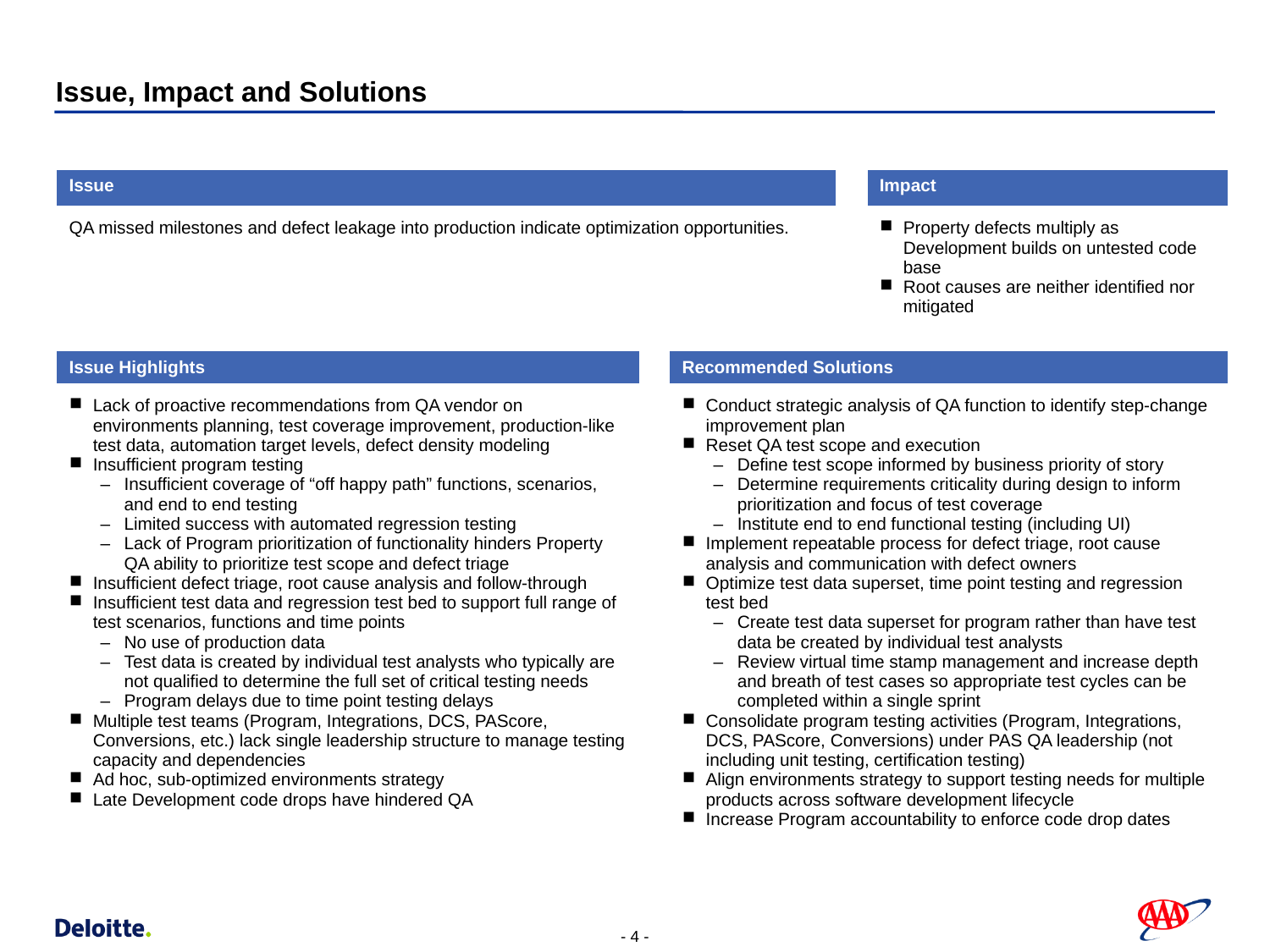

# Issue, Impact and Solutions
| Issue |  |  |  | Impact |
| --- | --- | --- | --- | --- |
| QA missed milestones and defect leakage into production indicate optimization opportunities. |  |  |  | Property defects multiply as Development builds on untested code base Root causes are neither identified nor mitigated |
| Issue Highlights |  | Recommended Solutions |  |  |
| Lack of proactive recommendations from QA vendor on environments planning, test coverage improvement, production-like test data, automation target levels, defect density modeling Insufficient program testing Insufficient coverage of “off happy path” functions, scenarios, and end to end testing Limited success with automated regression testing Lack of Program prioritization of functionality hinders Property QA ability to prioritize test scope and defect triage Insufficient defect triage, root cause analysis and follow-through Insufficient test data and regression test bed to support full range of test scenarios, functions and time points No use of production data Test data is created by individual test analysts who typically are not qualified to determine the full set of critical testing needs Program delays due to time point testing delays Multiple test teams (Program, Integrations, DCS, PAScore, Conversions, etc.) lack single leadership structure to manage testing capacity and dependencies Ad hoc, sub-optimized environments strategy Late Development code drops have hindered QA |  | Conduct strategic analysis of QA function to identify step-change improvement plan Reset QA test scope and execution Define test scope informed by business priority of story Determine requirements criticality during design to inform prioritization and focus of test coverage Institute end to end functional testing (including UI) Implement repeatable process for defect triage, root cause analysis and communication with defect owners Optimize test data superset, time point testing and regression test bed Create test data superset for program rather than have test data be created by individual test analysts Review virtual time stamp management and increase depth and breath of test cases so appropriate test cycles can be completed within a single sprint Consolidate program testing activities (Program, Integrations, DCS, PAScore, Conversions) under PAS QA leadership (not including unit testing, certification testing) Align environments strategy to support testing needs for multiple products across software development lifecycle Increase Program accountability to enforce code drop dates |  |  |